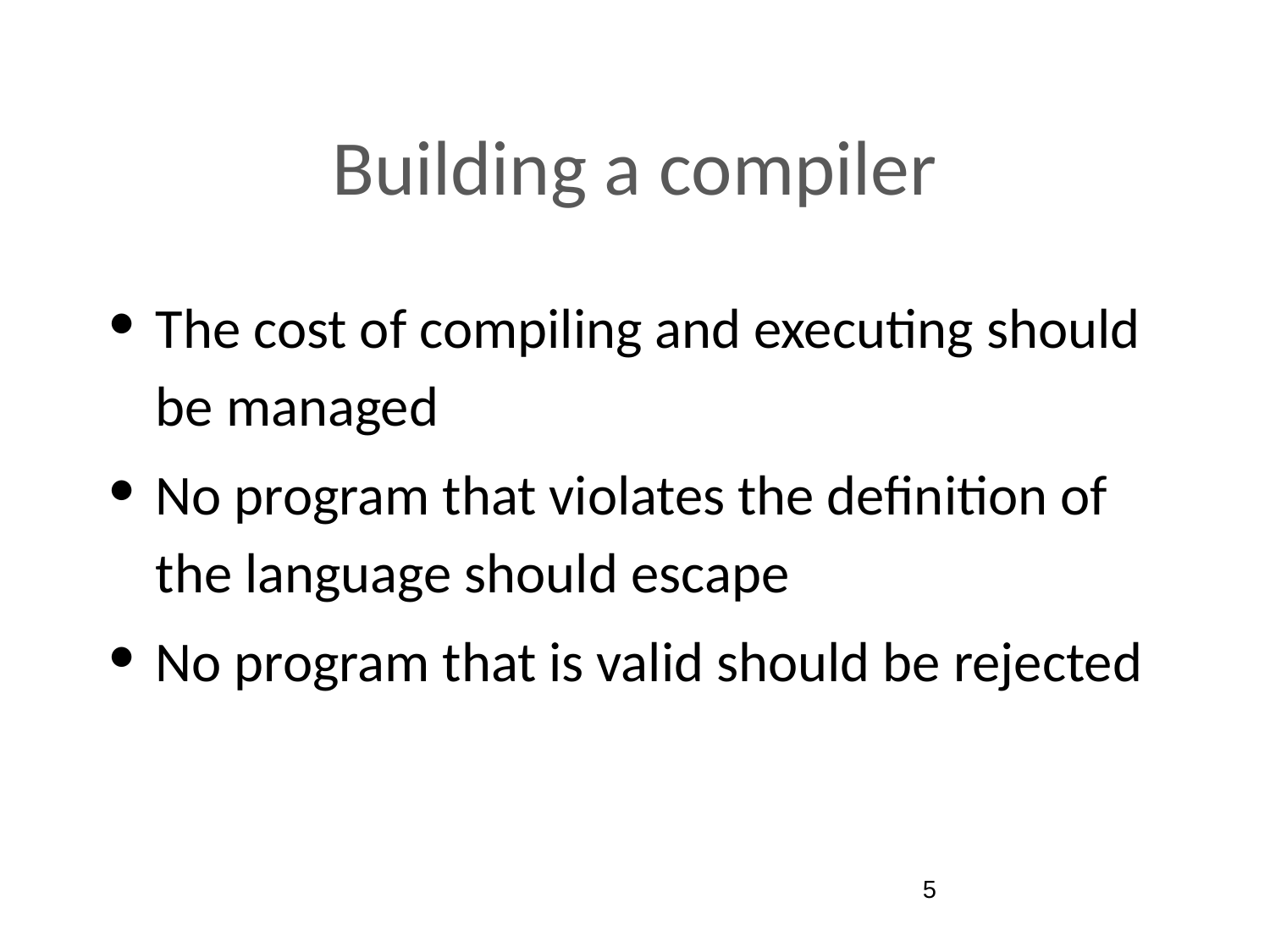

# Building a compiler
The cost of compiling and executing should be managed
No program that violates the definition of the language should escape
No program that is valid should be rejected
5